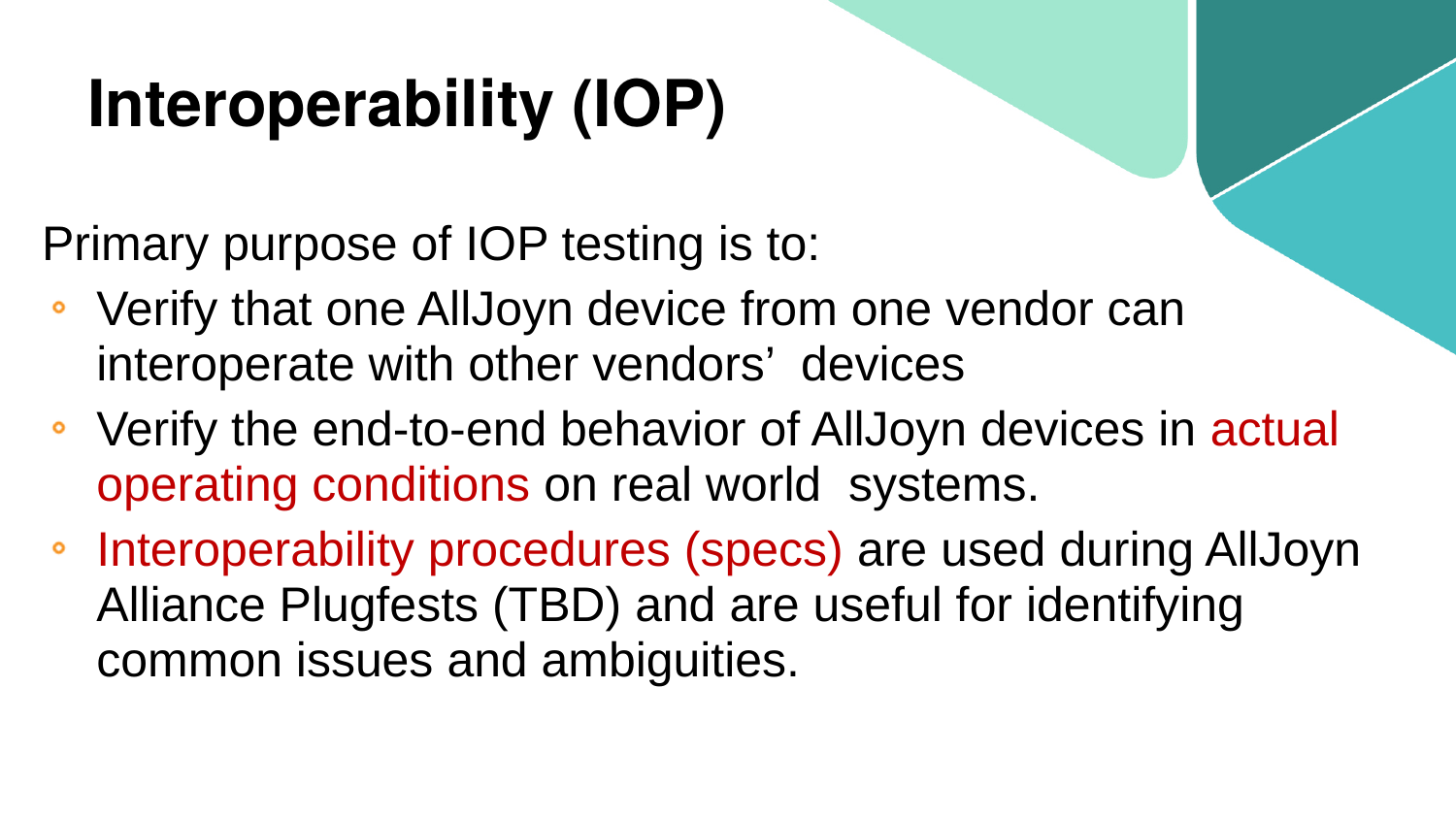

# Interoperability (IOP)
Primary purpose of IOP testing is to:
Verify that one AllJoyn device from one vendor can interoperate with other vendors’  devices
Verify the end-to-end behavior of AllJoyn devices in actual operating conditions on real world  systems.
Interoperability procedures (specs) are used during AllJoyn Alliance Plugfests (TBD) and are useful for identifying common issues and ambiguities.